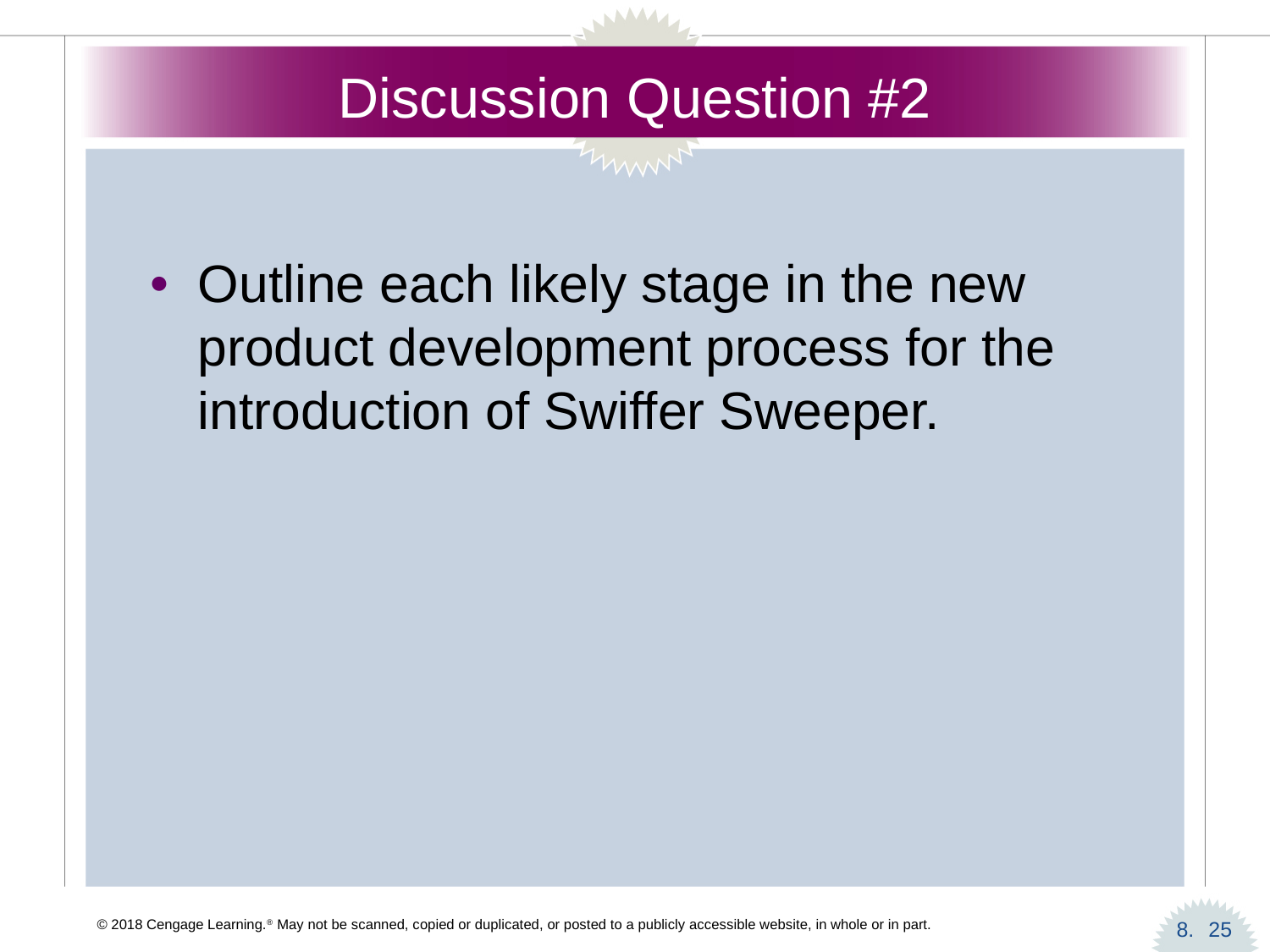

# Discussion Question #2
Outline each likely stage in the new product development process for the introduction of Swiffer Sweeper.
25